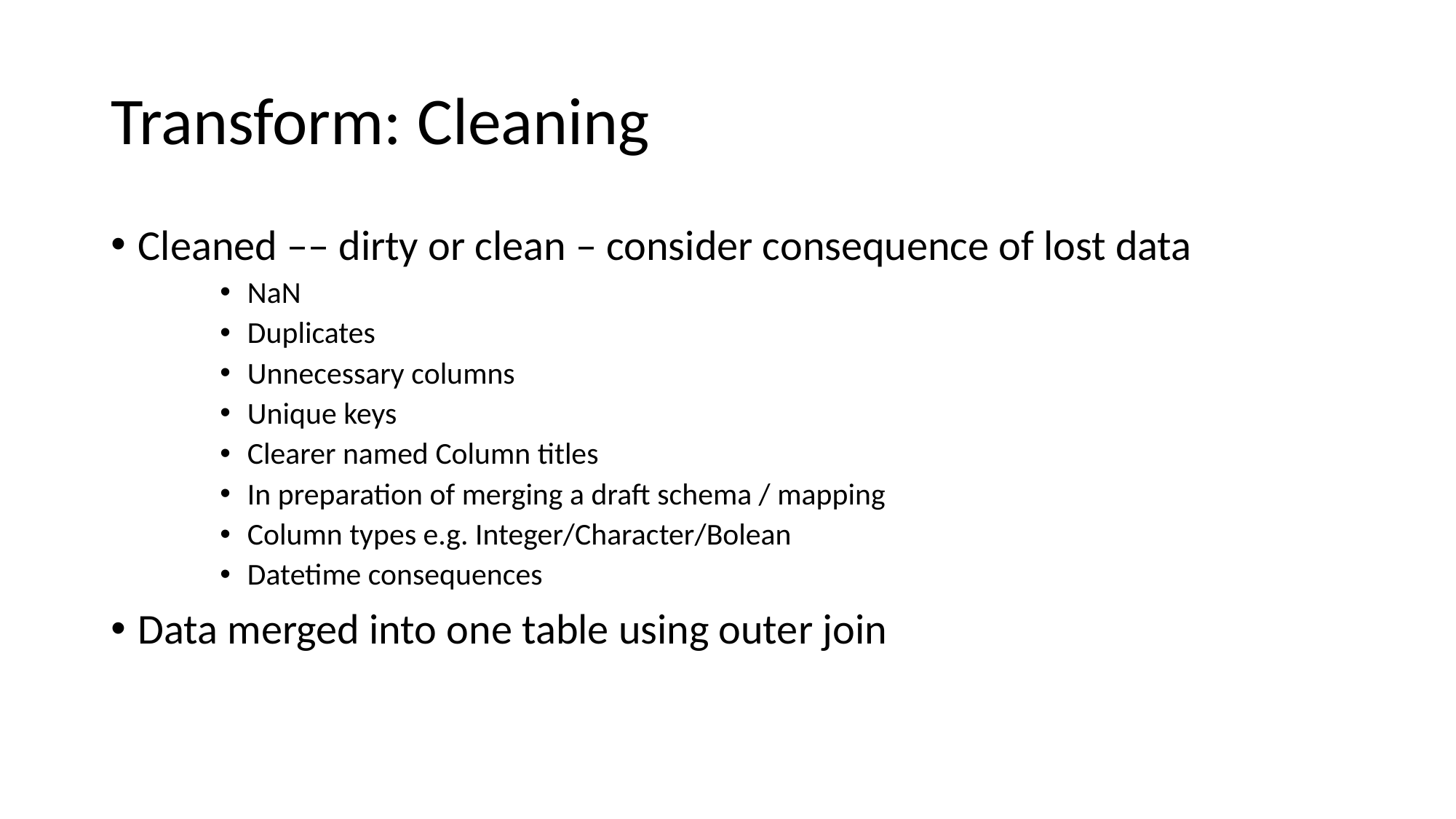

# Transform: Cleaning
Cleaned –– dirty or clean – consider consequence of lost data
NaN
Duplicates
Unnecessary columns
Unique keys
Clearer named Column titles
In preparation of merging a draft schema / mapping
Column types e.g. Integer/Character/Bolean
Datetime consequences
Data merged into one table using outer join